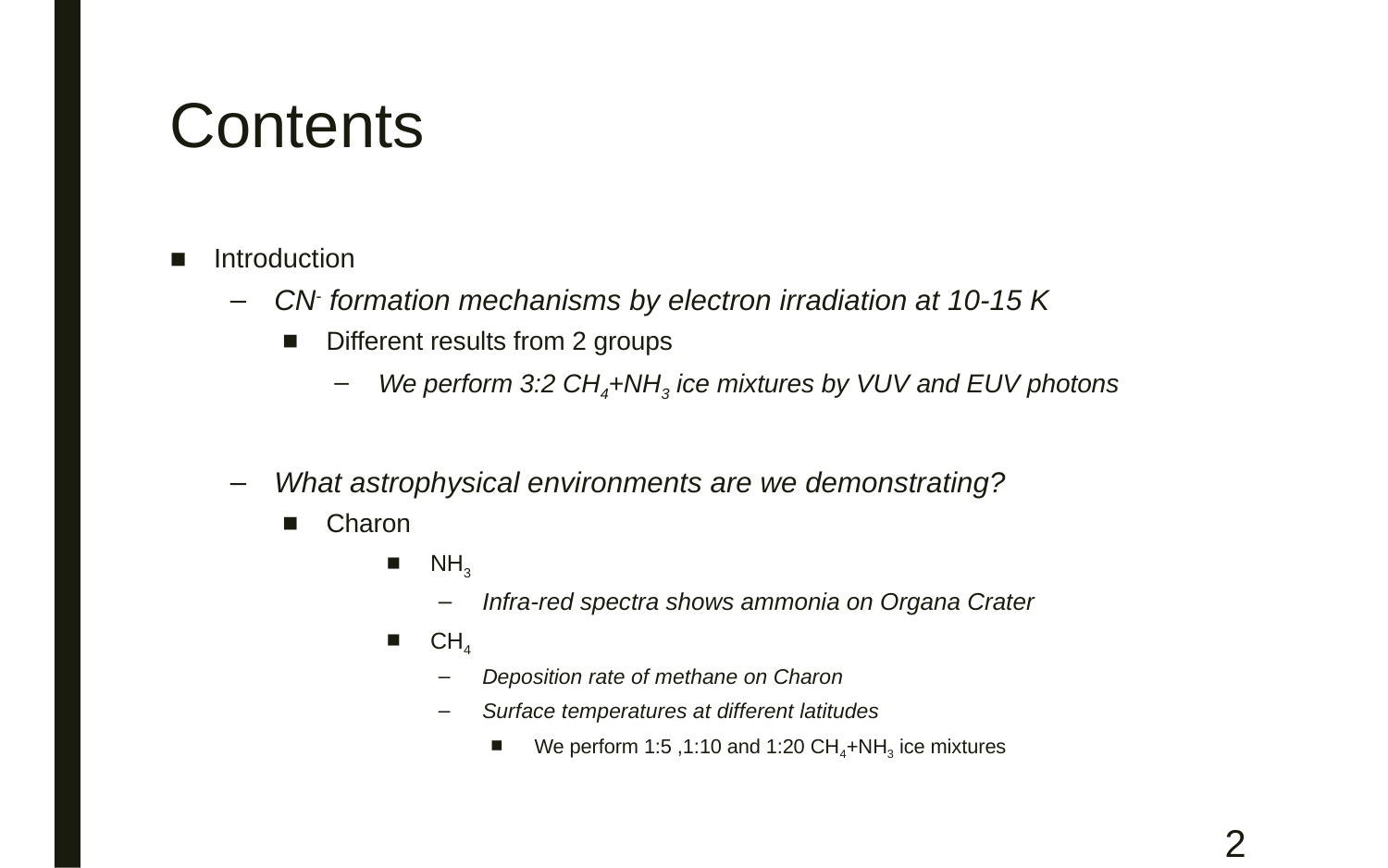

# Contents
Introduction
CN- formation mechanisms by electron irradiation at 10-15 K
Different results from 2 groups
We perform 3:2 CH4+NH3 ice mixtures by VUV and EUV photons

What astrophysical environments are we demonstrating?
Charon
NH3
Infra-red spectra shows ammonia on Organa Crater
CH4
Deposition rate of methane on Charon
Surface temperatures at different latitudes
We perform 1:5 ,1:10 and 1:20 CH4+NH3 ice mixtures

2